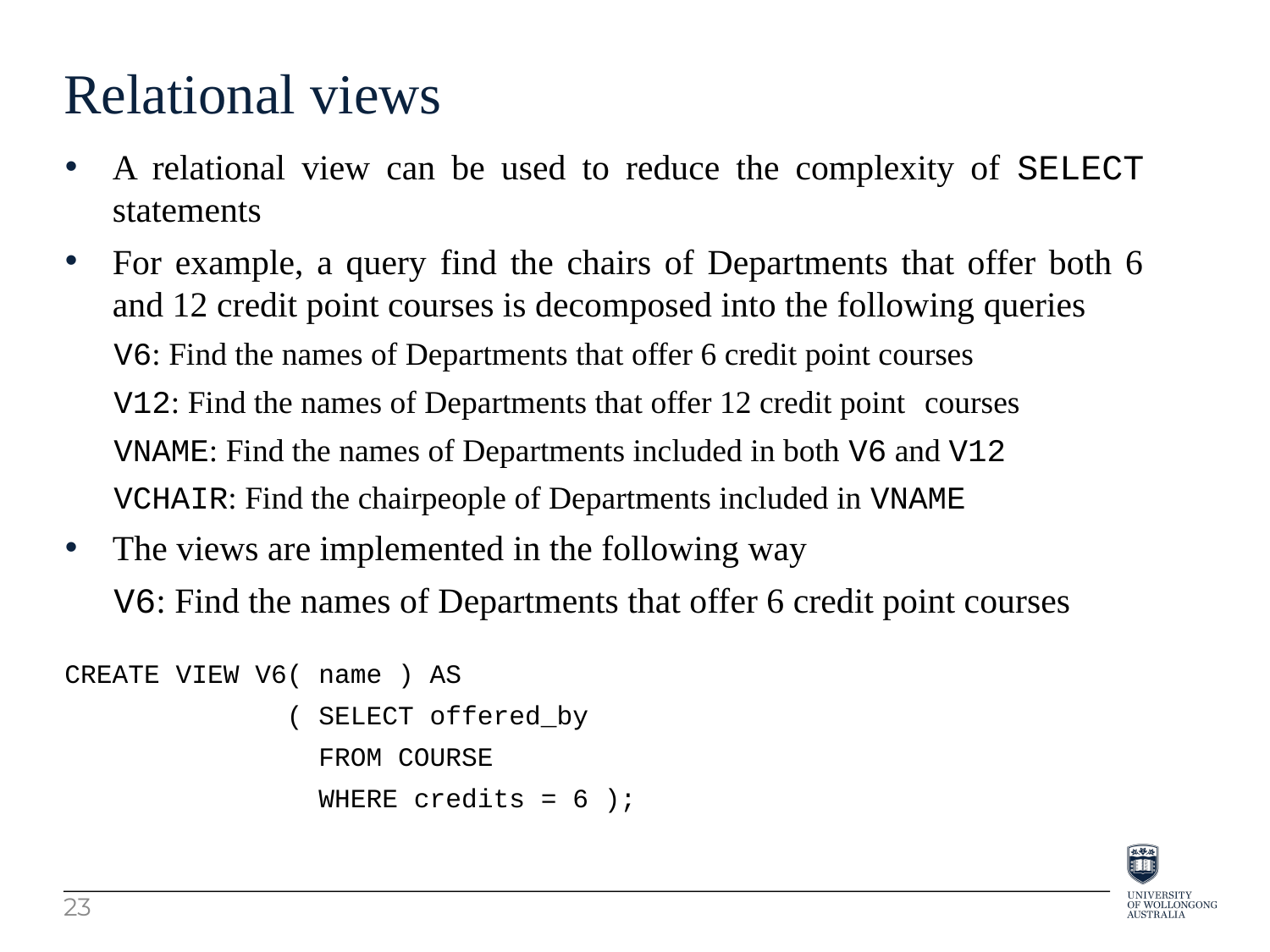

Relational views
A relational view can be used to reduce the complexity of SELECT statements
For example, a query find the chairs of Departments that offer both 6 and 12 credit point courses is decomposed into the following queries
V6: Find the names of Departments that offer 6 credit point courses
V12: Find the names of Departments that offer 12 credit point 	courses
VNAME: Find the names of Departments included in both V6 and V12
VCHAIR: Find the chairpeople of Departments included in VNAME
The views are implemented in the following way
V6: Find the names of Departments that offer 6 credit point courses

CREATE VIEW V6( name ) AS
              ( SELECT offered_by
                FROM COURSE
                WHERE credits = 6 );

23